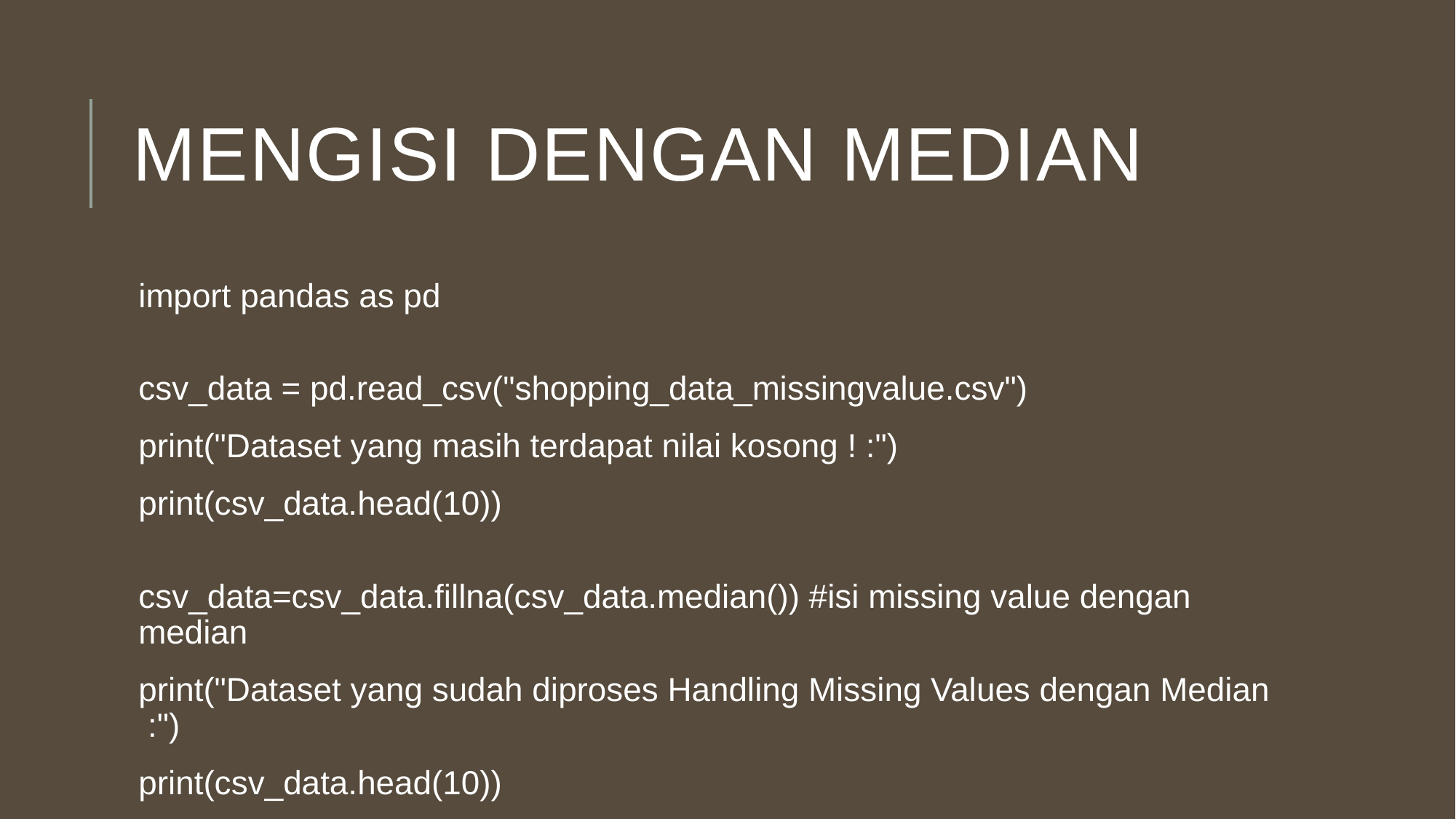

# Mengisi dengan Median
import pandas as pd
csv_data = pd.read_csv("shopping_data_missingvalue.csv")
print("Dataset yang masih terdapat nilai kosong ! :")
print(csv_data.head(10))
csv_data=csv_data.fillna(csv_data.median()) #isi missing value dengan median
print("Dataset yang sudah diproses Handling Missing Values dengan Median :")
print(csv_data.head(10))